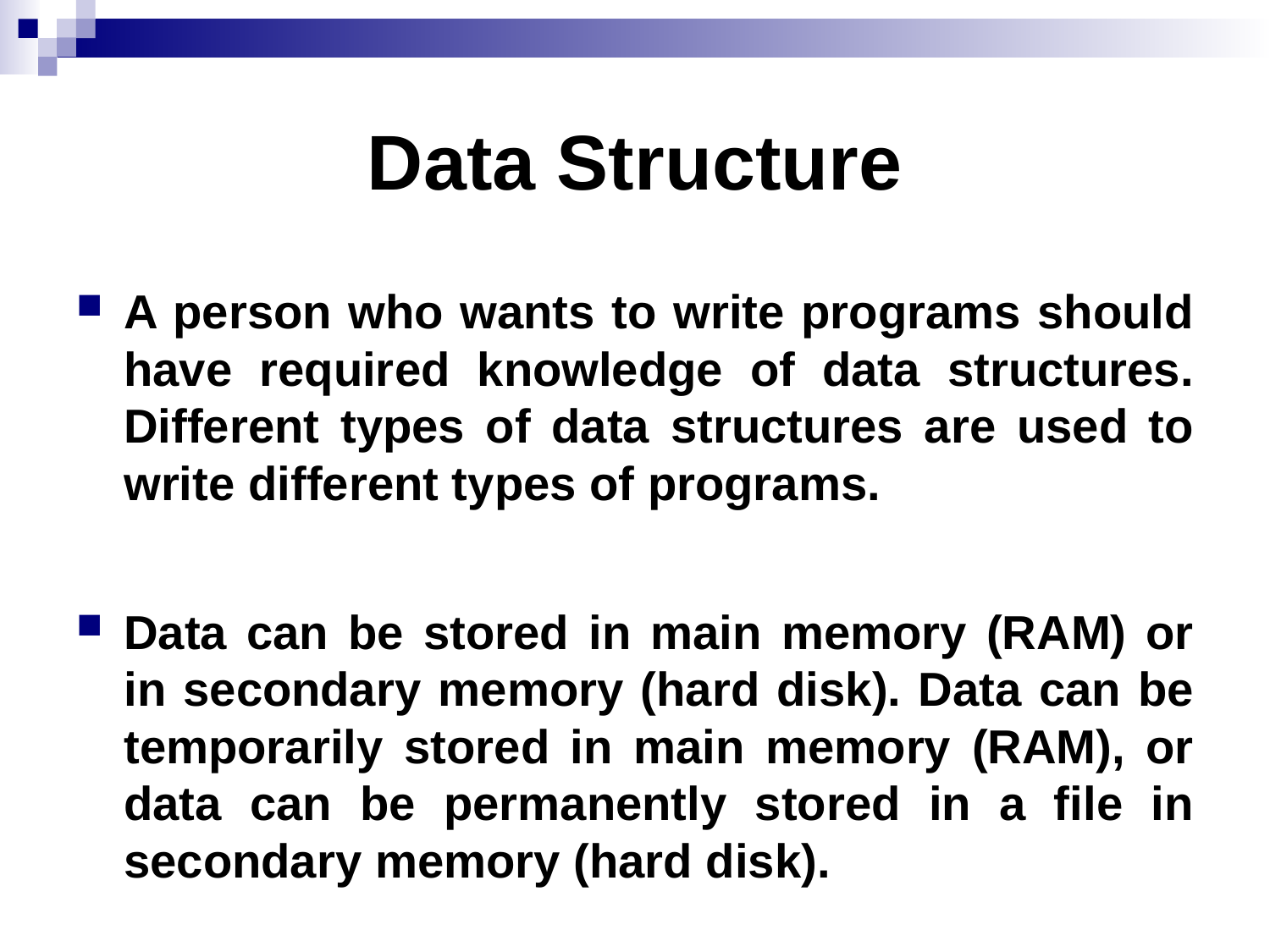

# Data Structure
A person who wants to write programs should have required knowledge of data structures. Different types of data structures are used to write different types of programs.

Data can be stored in main memory (RAM) or in secondary memory (hard disk). Data can be temporarily stored in main memory (RAM), or data can be permanently stored in a file in secondary memory (hard disk).